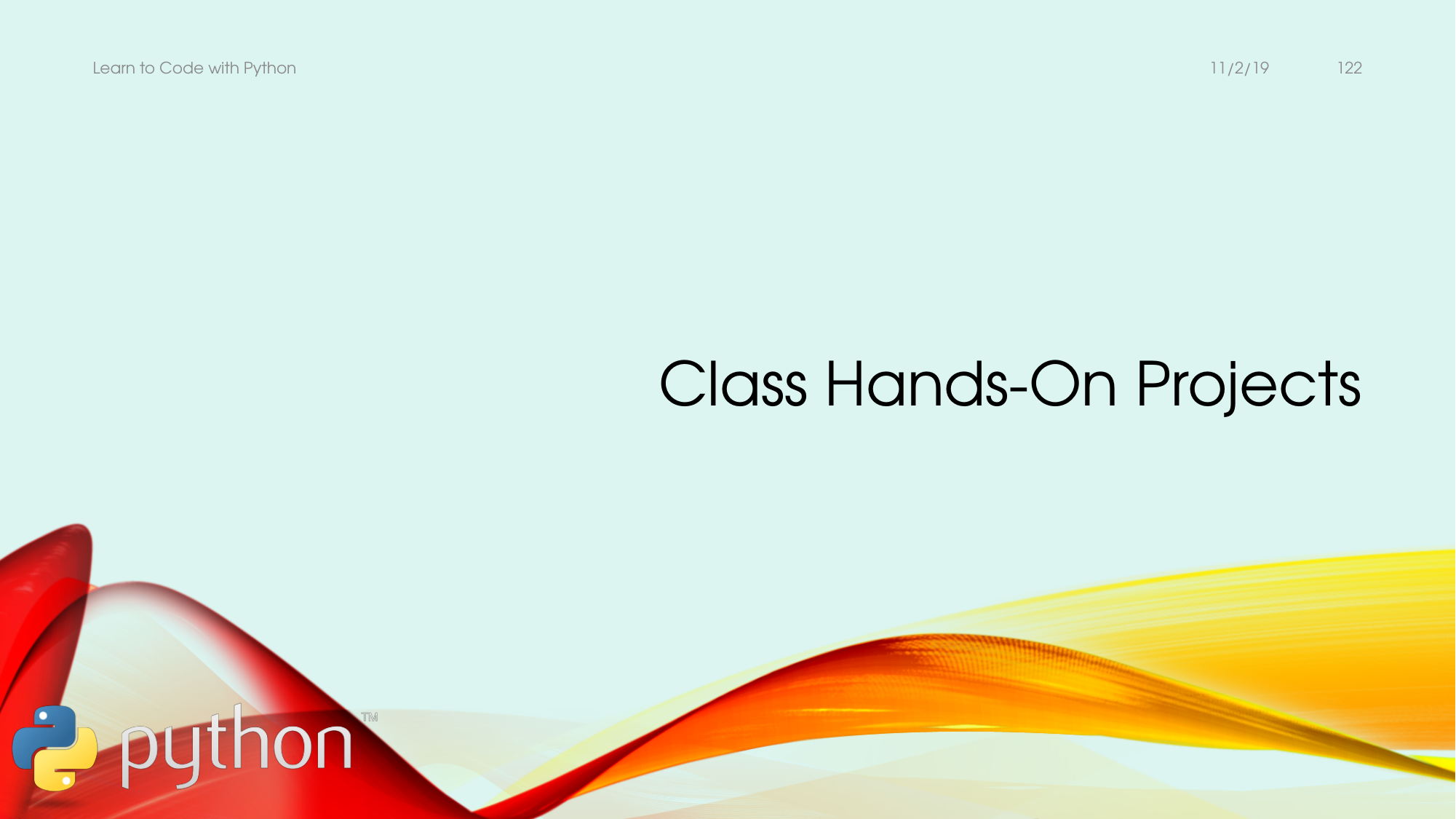

11/2/19
122
Learn to Code with Python
# Class Hands-On Projects